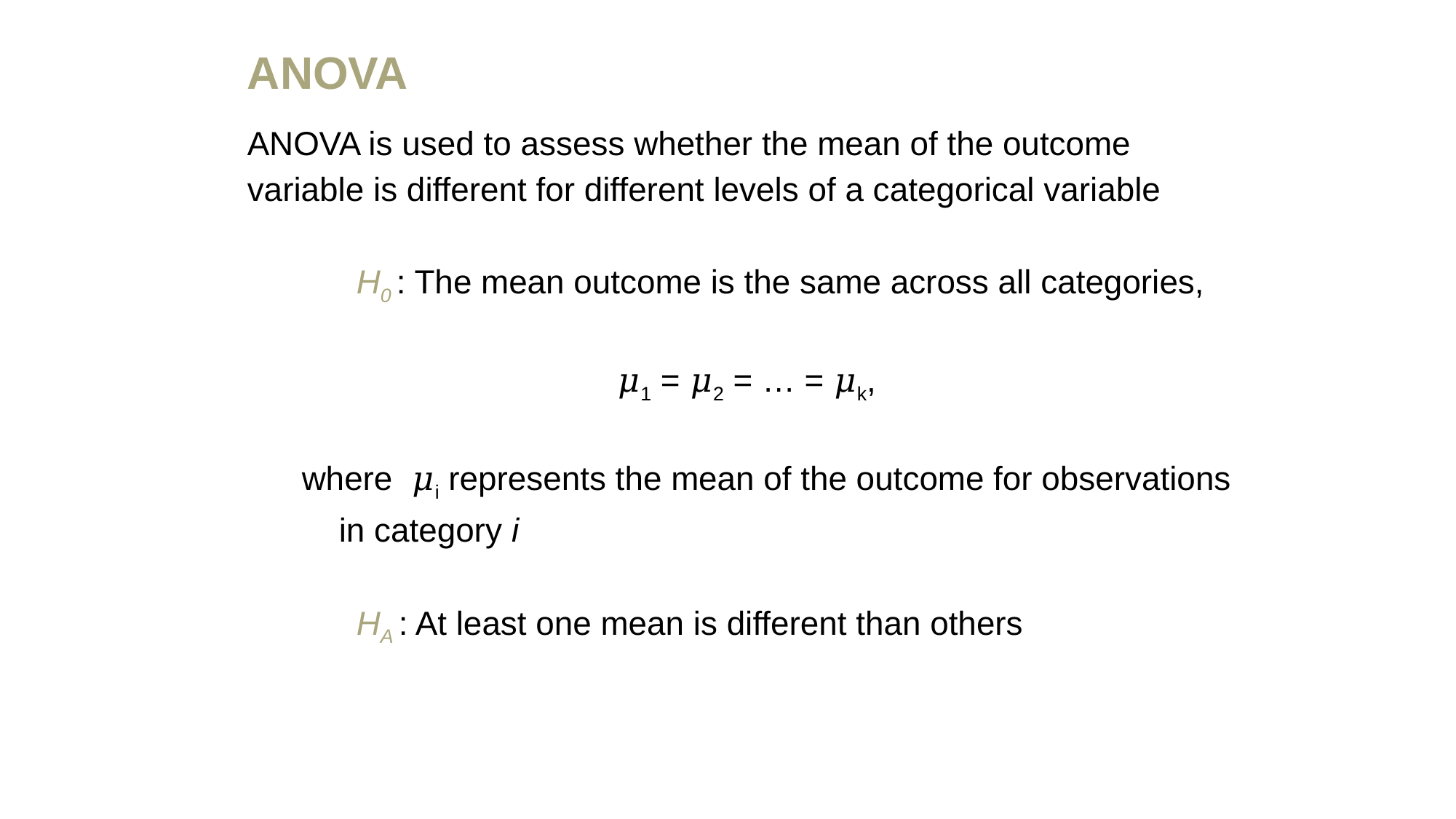

ANOVA
ANOVA is used to assess whether the mean of the outcome variable is different for different levels of a categorical variable

	H0 : The mean outcome is the same across all categories,

𝜇1 = 𝜇2 = … = 𝜇k,

where  𝜇i represents the mean of the outcome for observations      in category i

	HA : At least one mean is different than others